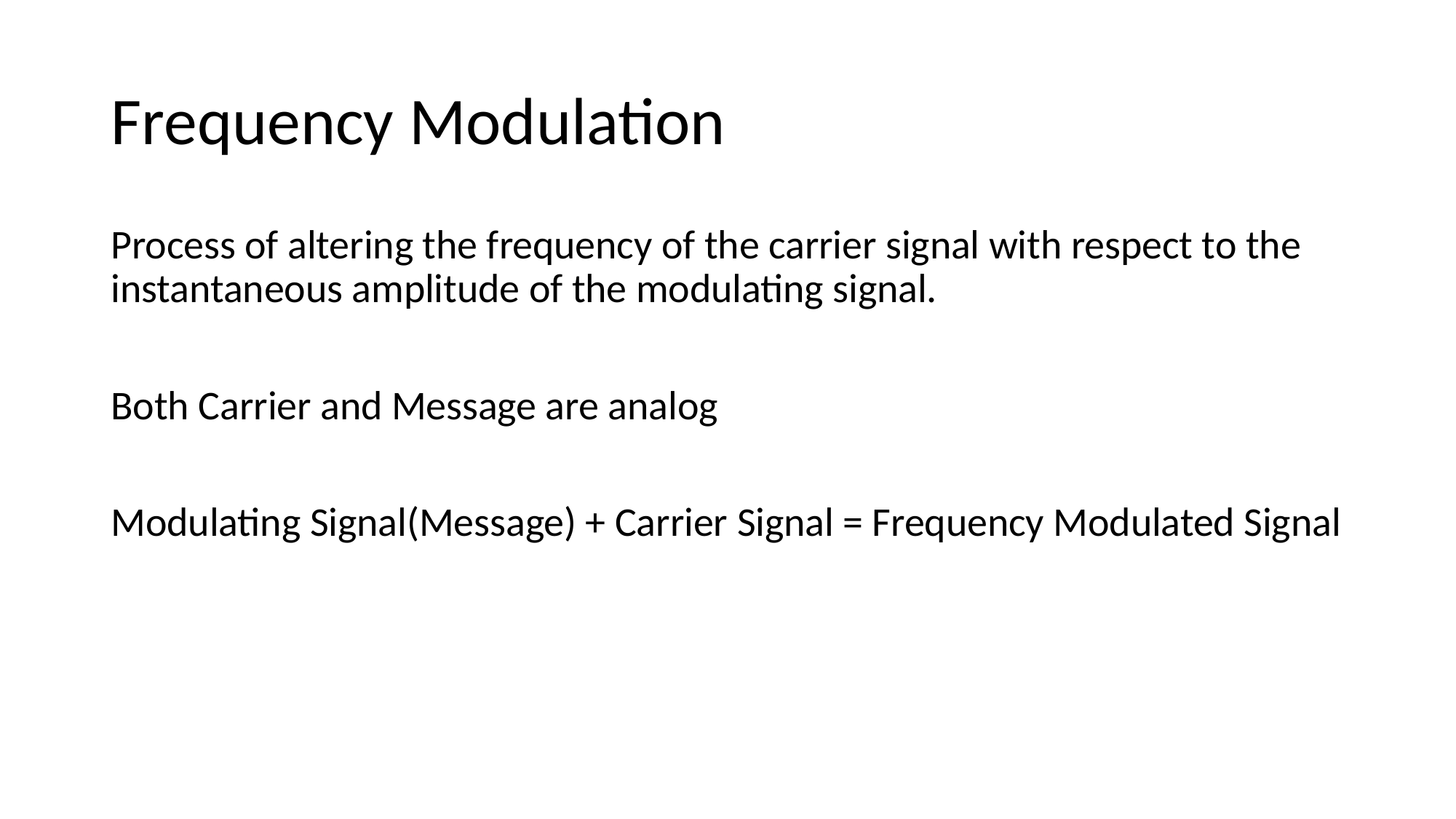

# Frequency Modulation
Process of altering the frequency of the carrier signal with respect to the instantaneous amplitude of the modulating signal.

Both Carrier and Message are analog

Modulating Signal(Message) + Carrier Signal = Frequency Modulated Signal